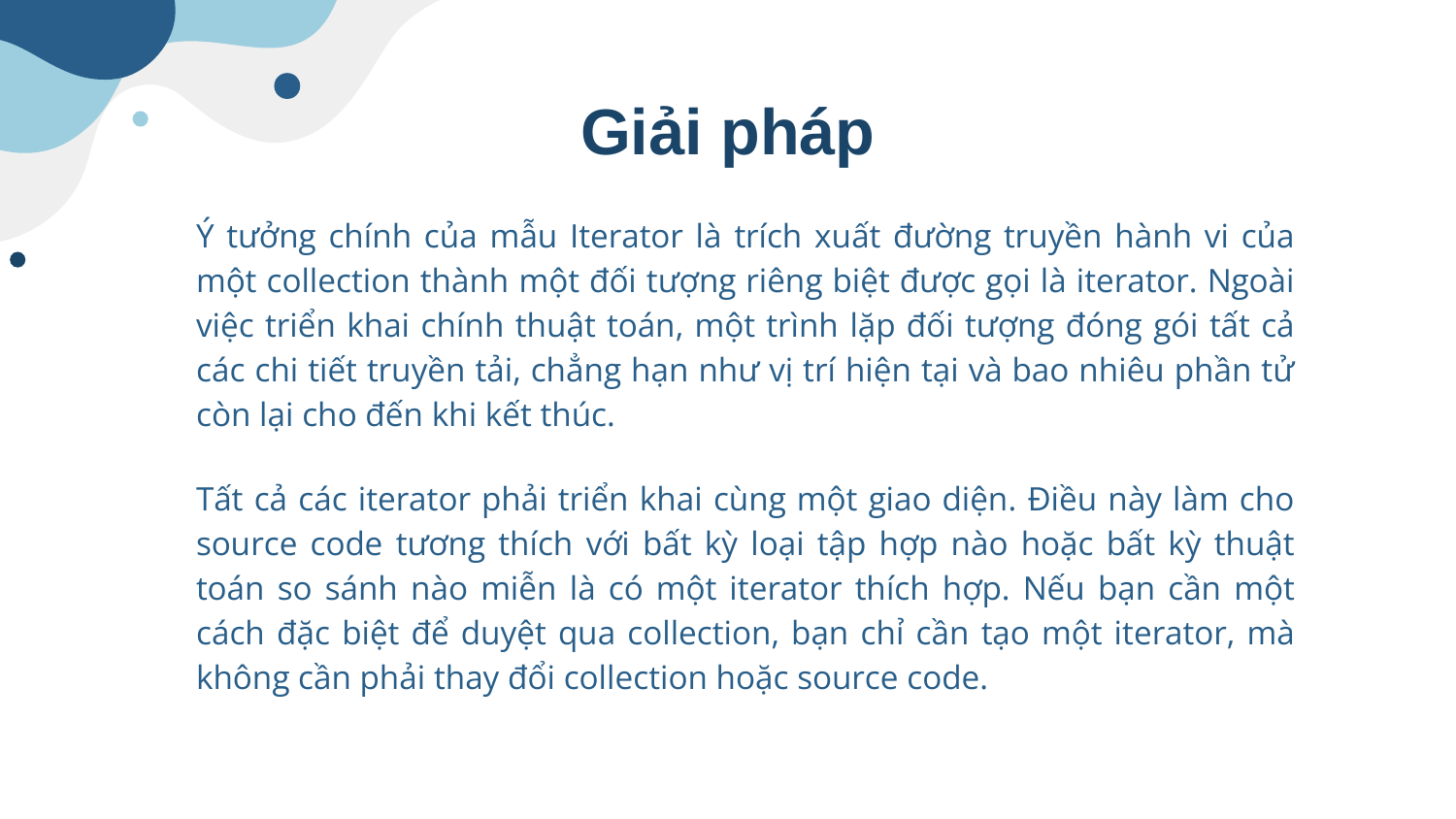

# Giải pháp
Ý tưởng chính của mẫu Iterator là trích xuất đường truyền hành vi của một collection thành một đối tượng riêng biệt được gọi là iterator. Ngoài việc triển khai chính thuật toán, một trình lặp đối tượng đóng gói tất cả các chi tiết truyền tải, chẳng hạn như vị trí hiện tại và bao nhiêu phần tử còn lại cho đến khi kết thúc.
Tất cả các iterator phải triển khai cùng một giao diện. Điều này làm cho source code tương thích với bất kỳ loại tập hợp nào hoặc bất kỳ thuật toán so sánh nào miễn là có một iterator thích hợp. Nếu bạn cần một cách đặc biệt để duyệt qua collection, bạn chỉ cần tạo một iterator, mà không cần phải thay đổi collection hoặc source code.